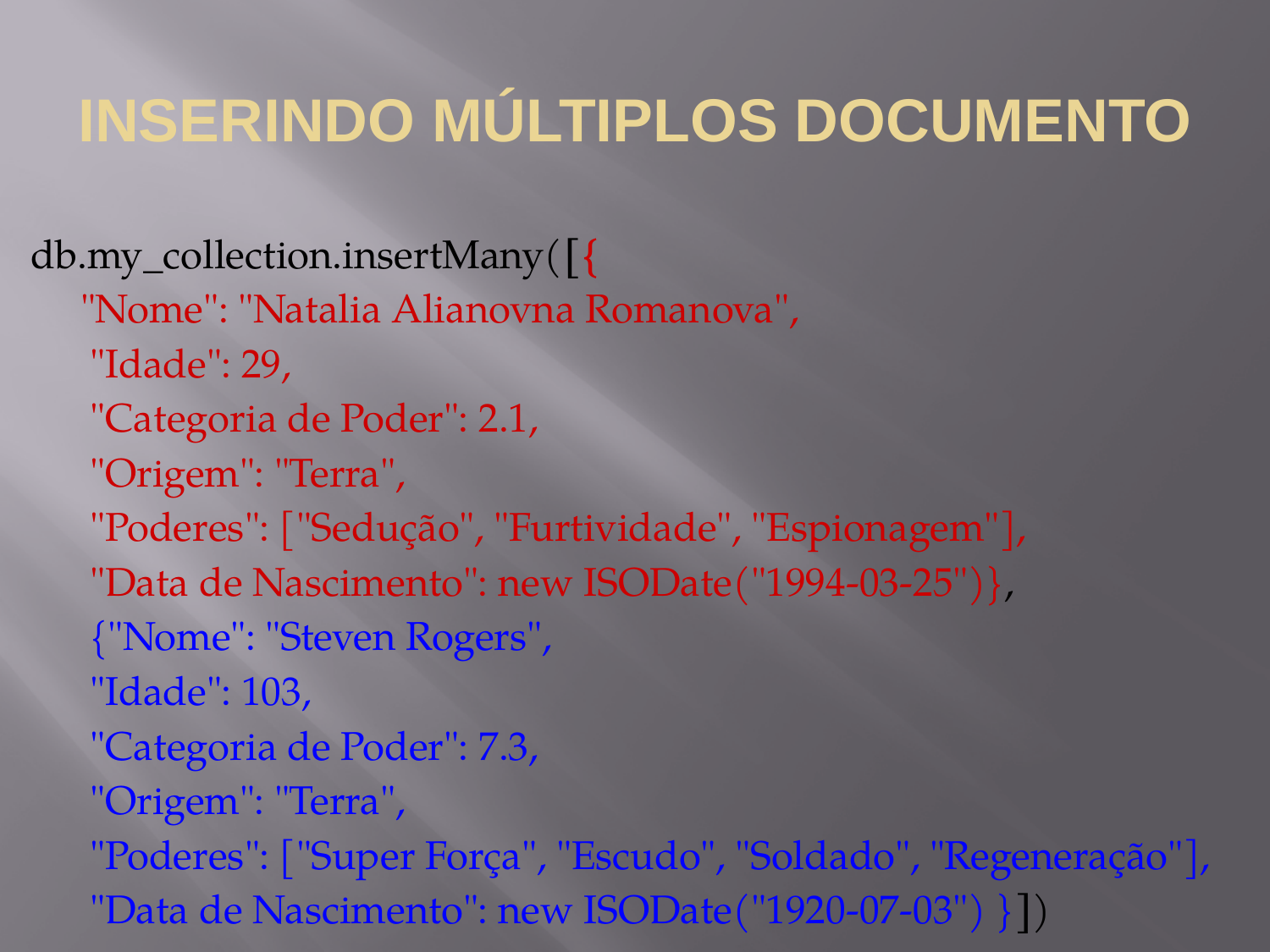

# INSERINDO MÚLTIPLOS DOCUMENTO
db.my_collection.insertMany([{
     "Nome": "Natalia Alianovna Romanova",
      "Idade": 29,
      "Categoria de Poder": 2.1,
      "Origem": "Terra",
      "Poderes": ["Sedução", "Furtividade", "Espionagem"],
      "Data de Nascimento": new ISODate("1994-03-25")},
      {"Nome": "Steven Rogers",
      "Idade": 103,
      "Categoria de Poder": 7.3,
      "Origem": "Terra",
      "Poderes": ["Super Força", "Escudo", "Soldado", "Regeneração"],
      "Data de Nascimento": new ISODate("1920-07-03") }])